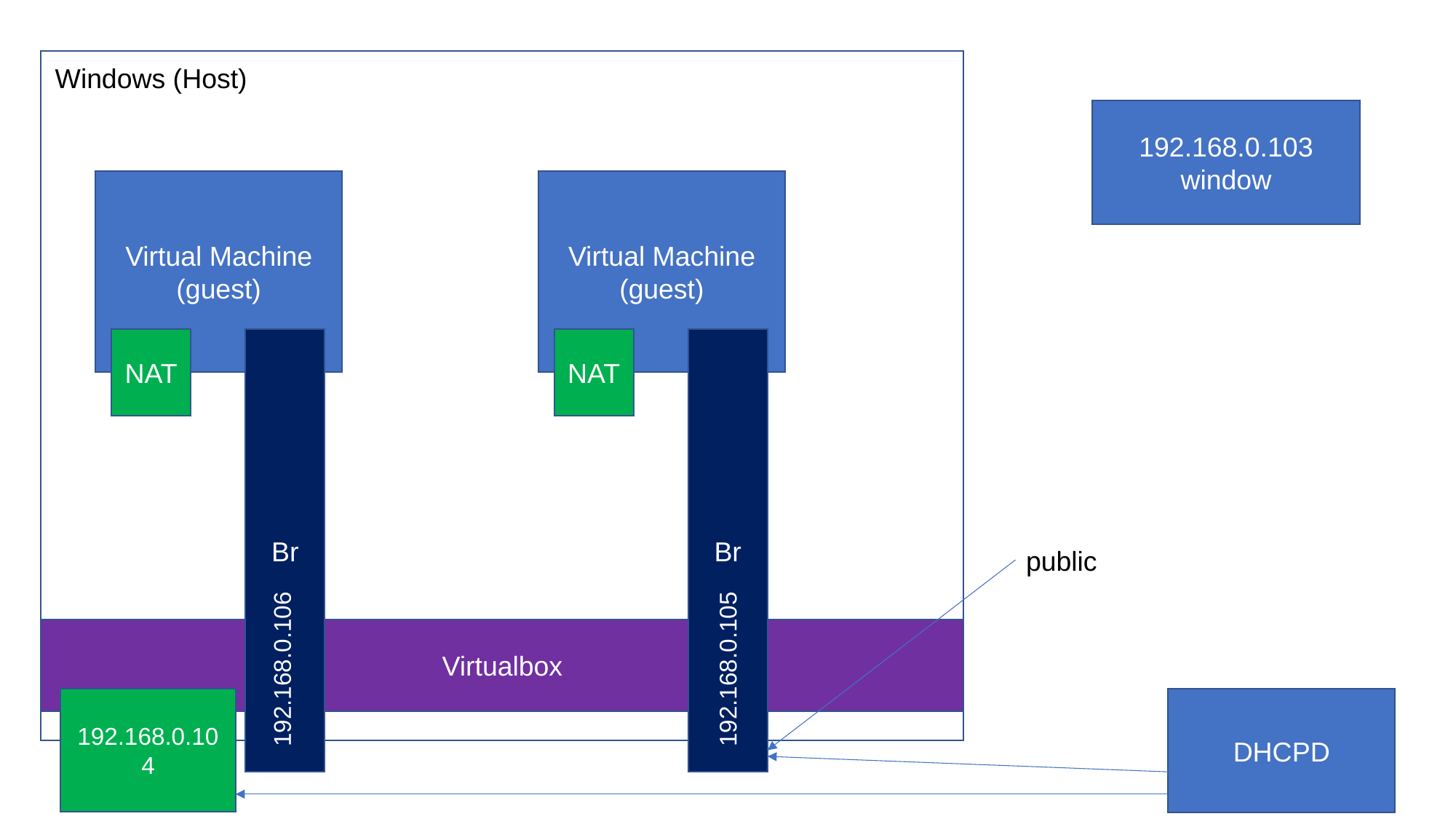

Windows (Host)
192.168.0.103
window
Virtual Machine
(guest)
Virtual Machine
(guest)
NAT
Br
NAT
Br
public
Virtualbox
192.168.0.106
192.168.0.105
192.168.0.104
DHCPD